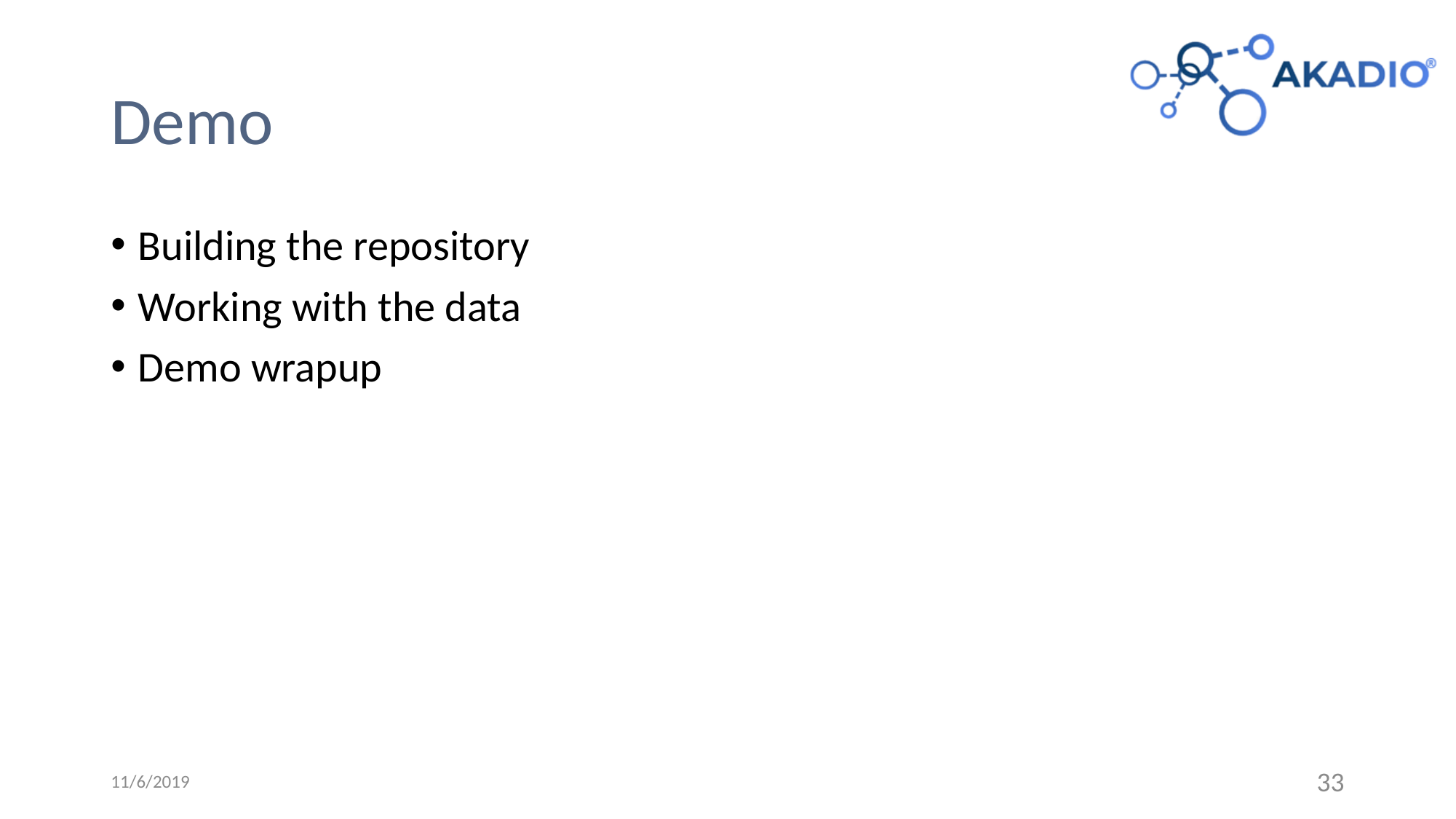

# Demo
Building the repository
Working with the data
Demo wrapup

11/6/2019
33